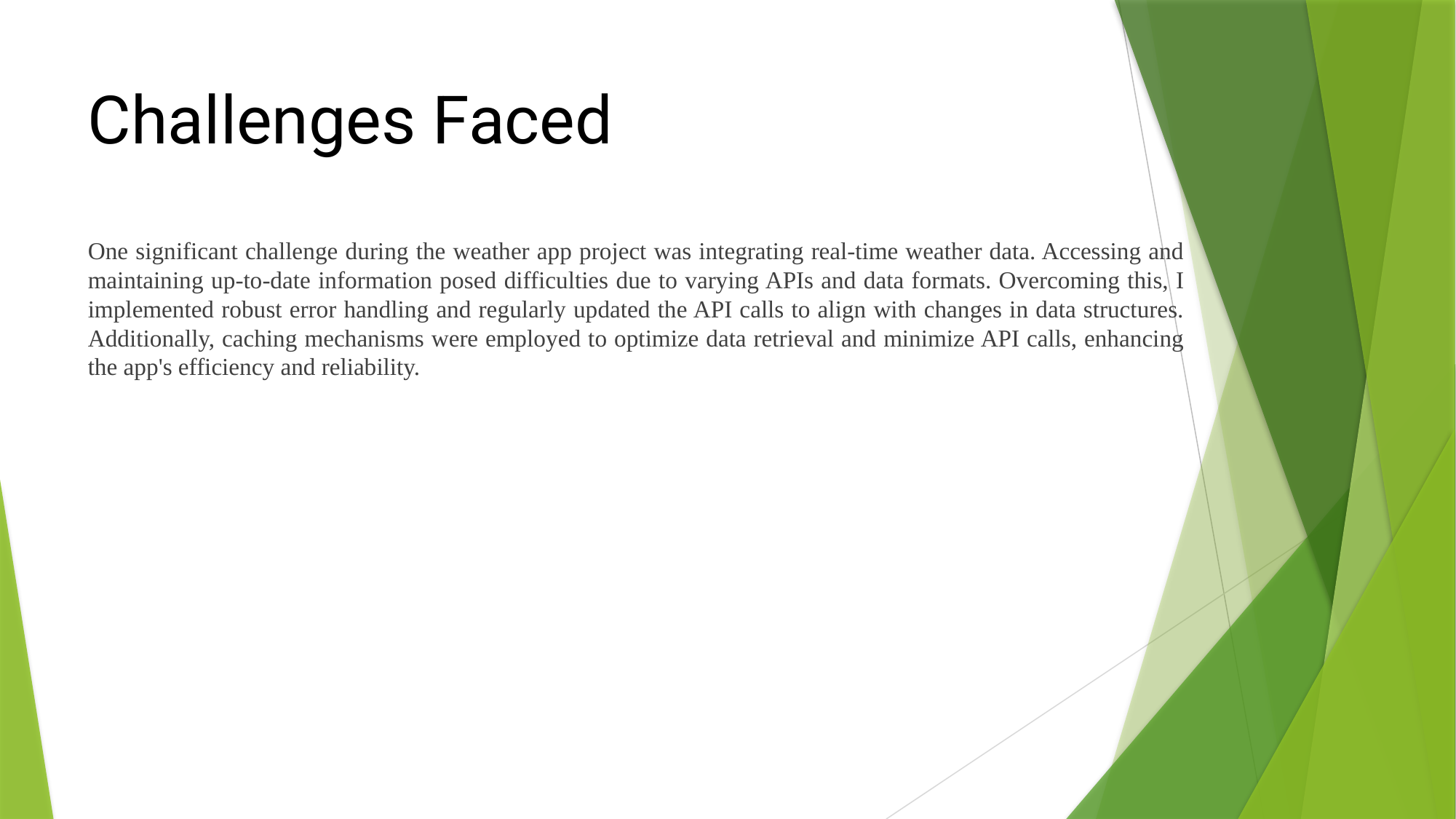

# Challenges Faced
One significant challenge during the weather app project was integrating real-time weather data. Accessing and maintaining up-to-date information posed difficulties due to varying APIs and data formats. Overcoming this, I implemented robust error handling and regularly updated the API calls to align with changes in data structures. Additionally, caching mechanisms were employed to optimize data retrieval and minimize API calls, enhancing the app's efficiency and reliability.